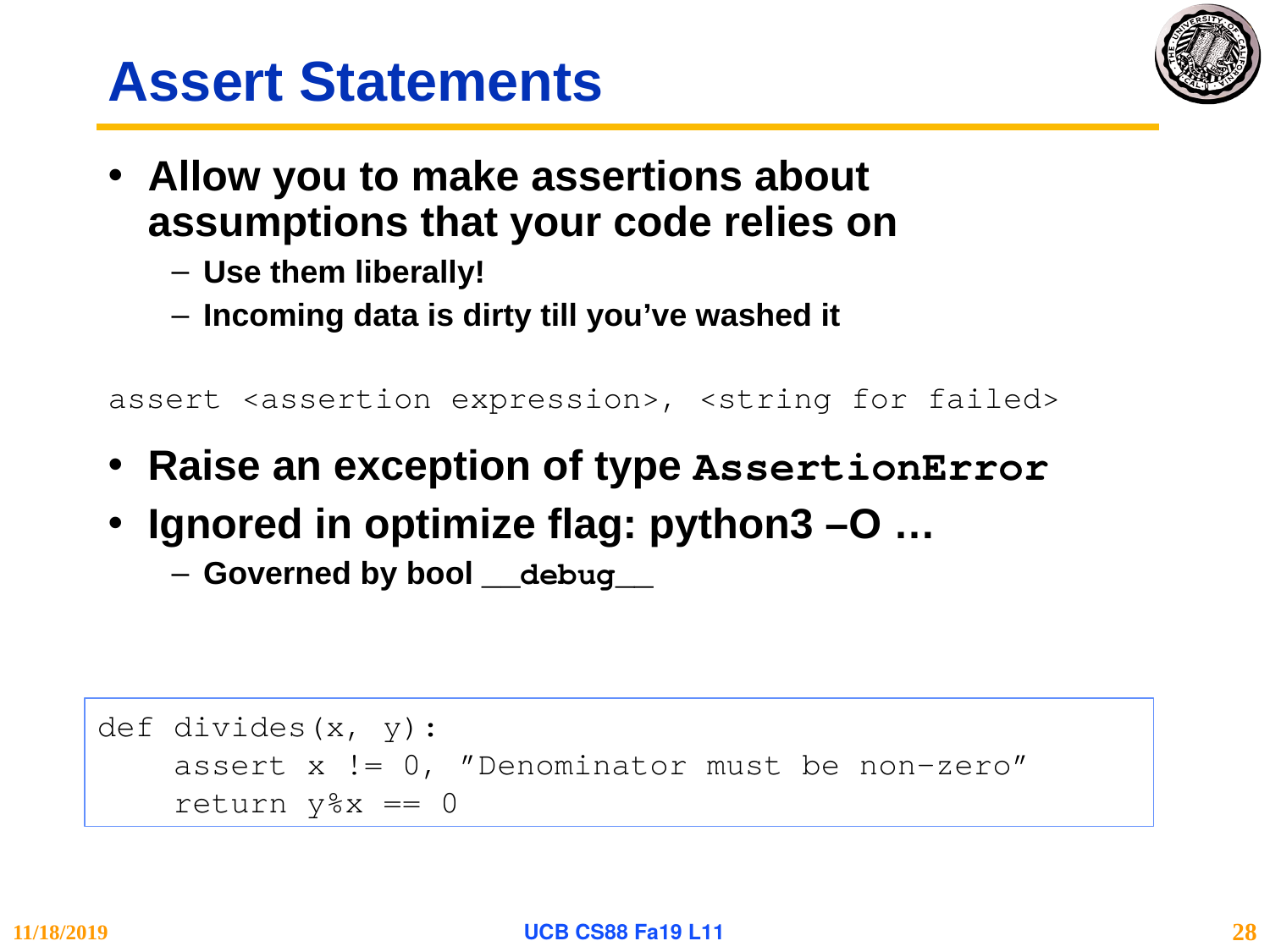

# Assert Statements
Allow you to make assertions about assumptions that your code relies on
Use them liberally!
Incoming data is dirty till you’ve washed it

Raise an exception of type AssertionError
Ignored in optimize flag: python3 –O …
Governed by bool __debug__

assert <assertion expression>, <string for failed>
def divides(x, y):
    assert x != 0, ”Denominator must be non-zero”
    return y%x == 0
11/18/2019
UCB CS88 Fa19 L11
28